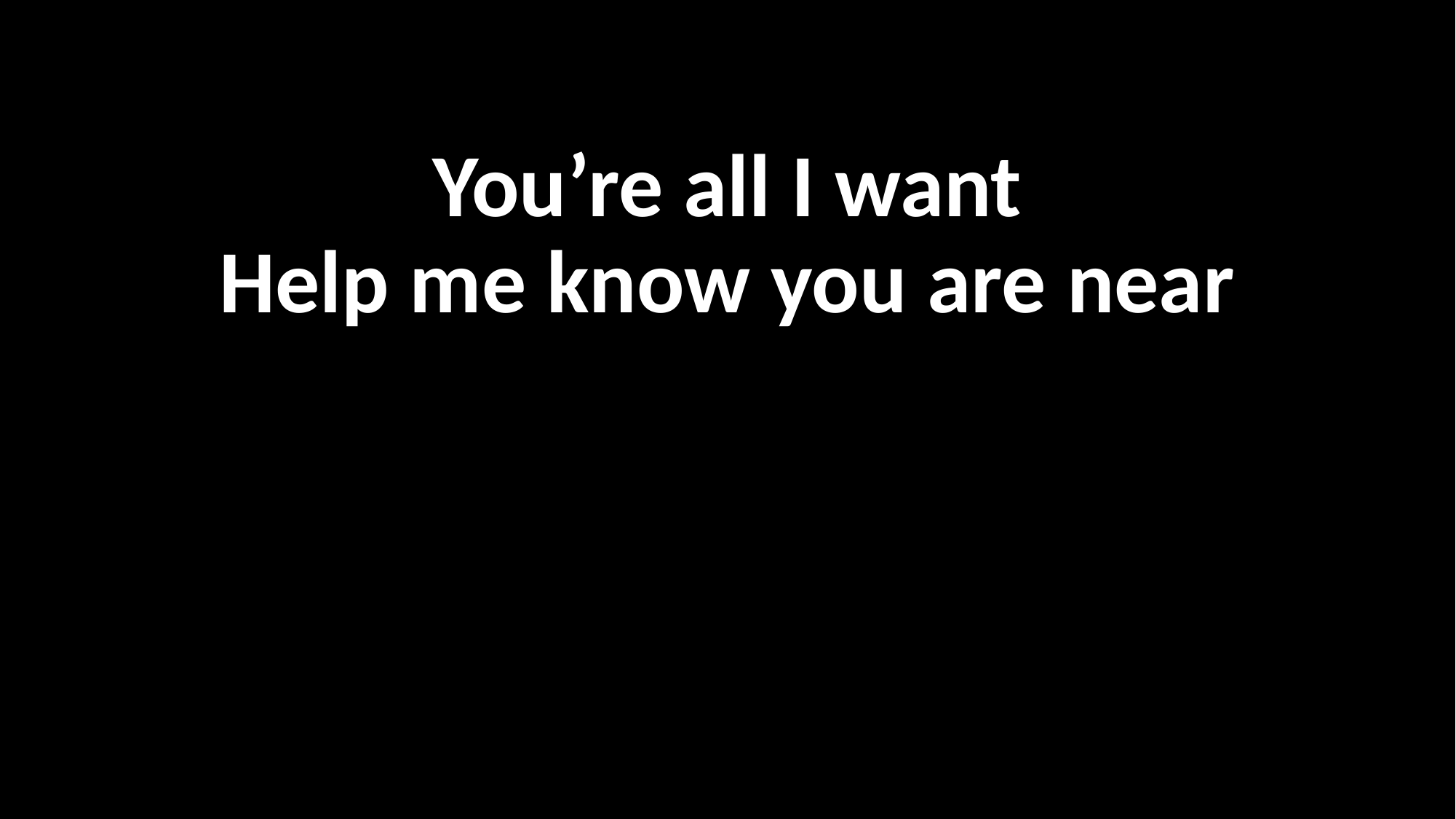

You’re all I want
Help me know you are near